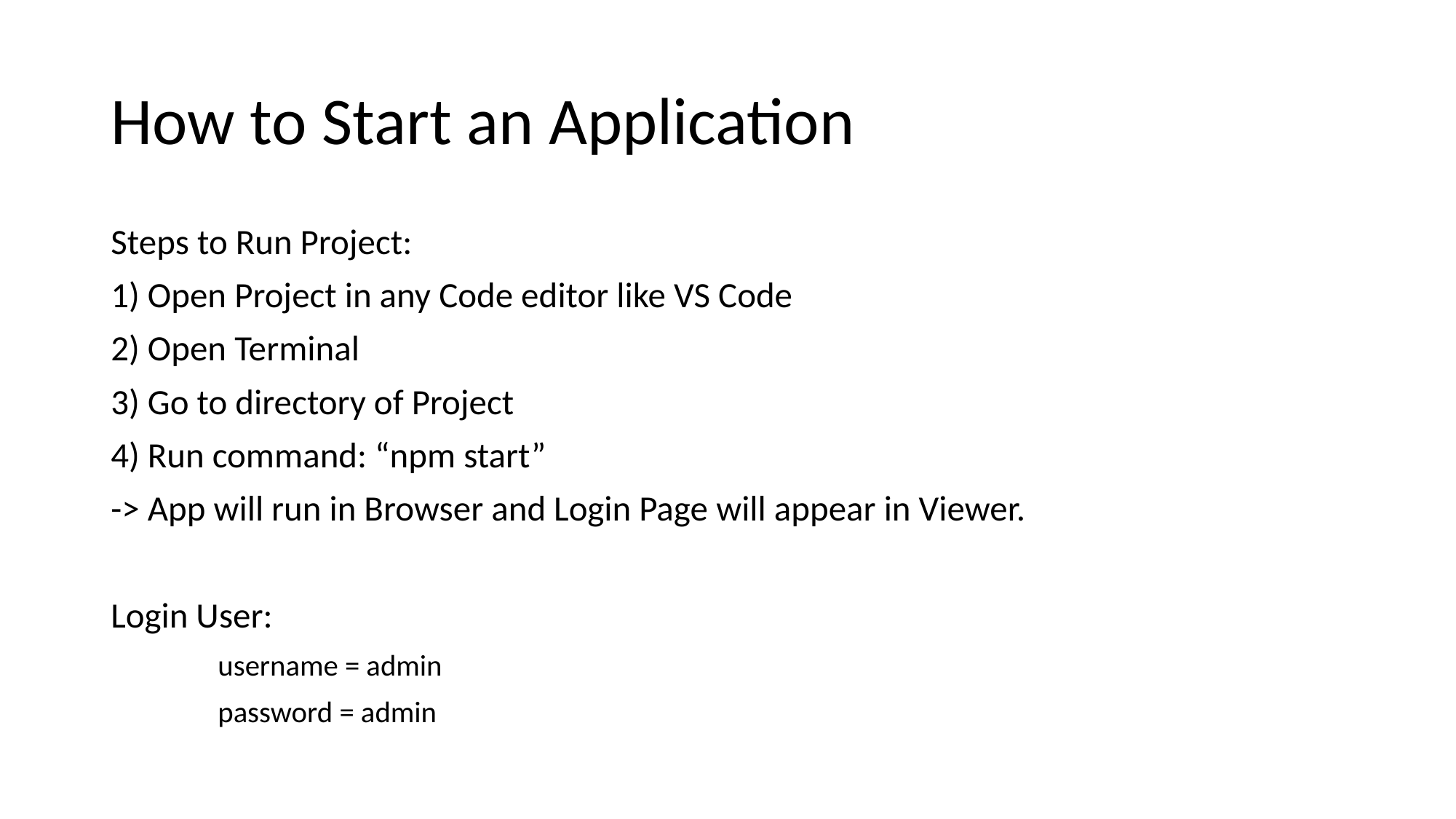

# How to Start an Application
Steps to Run Project:
1) Open Project in any Code editor like VS Code
2) Open Terminal
3) Go to directory of Project
4) Run command: “npm start”
-> App will run in Browser and Login Page will appear in Viewer.

Login User:
	username = admin
	password = admin